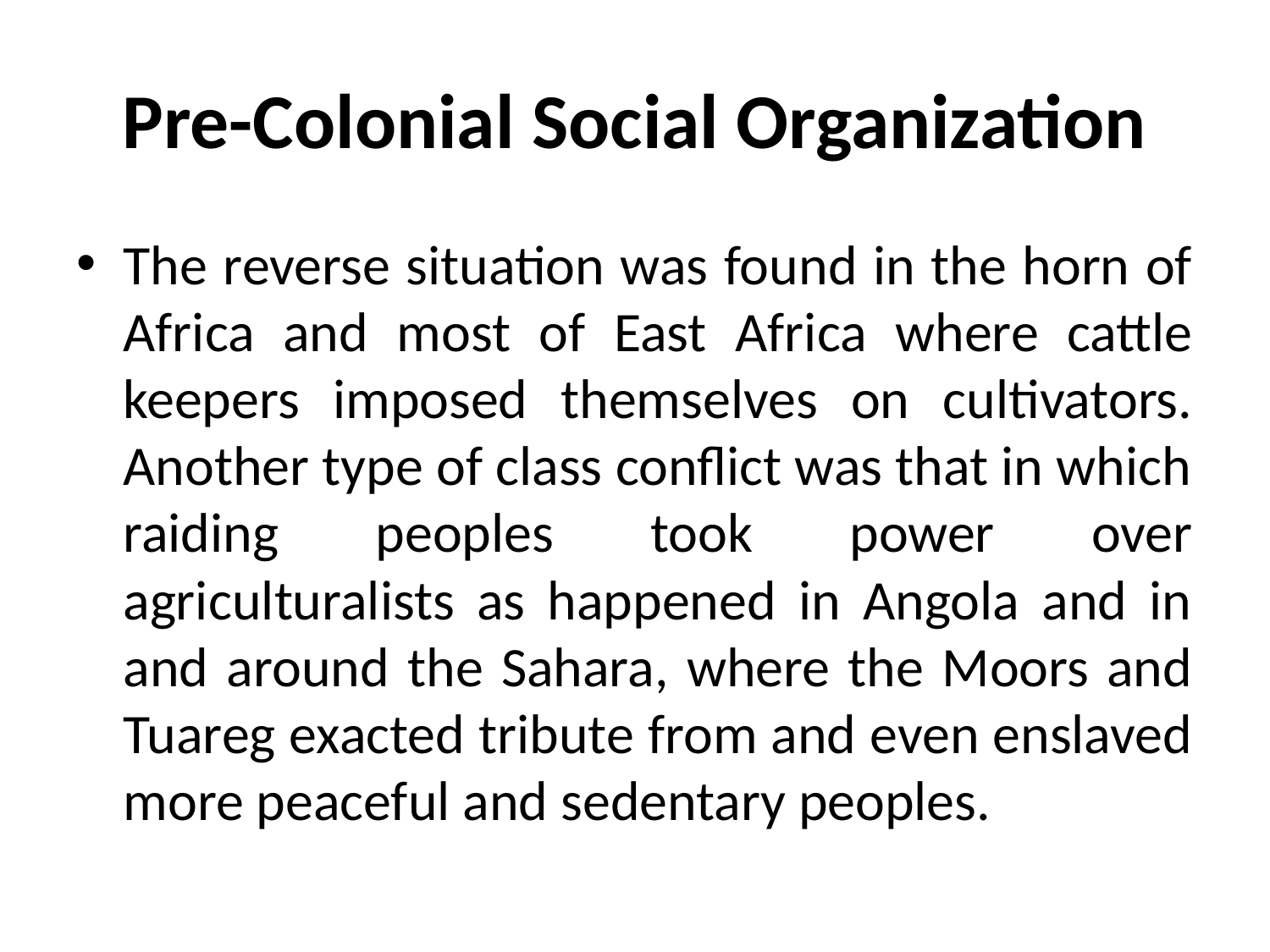

# Pre-Colonial Social Organization
The reverse situation was found in the horn of Africa and most of East Africa where cattle keepers imposed themselves on cultivators. Another type of class conflict was that in which raiding peoples took power over agriculturalists as happened in Angola and in and around the Sahara, where the Moors and Tuareg exacted tribute from and even enslaved more peaceful and sedentary peoples.